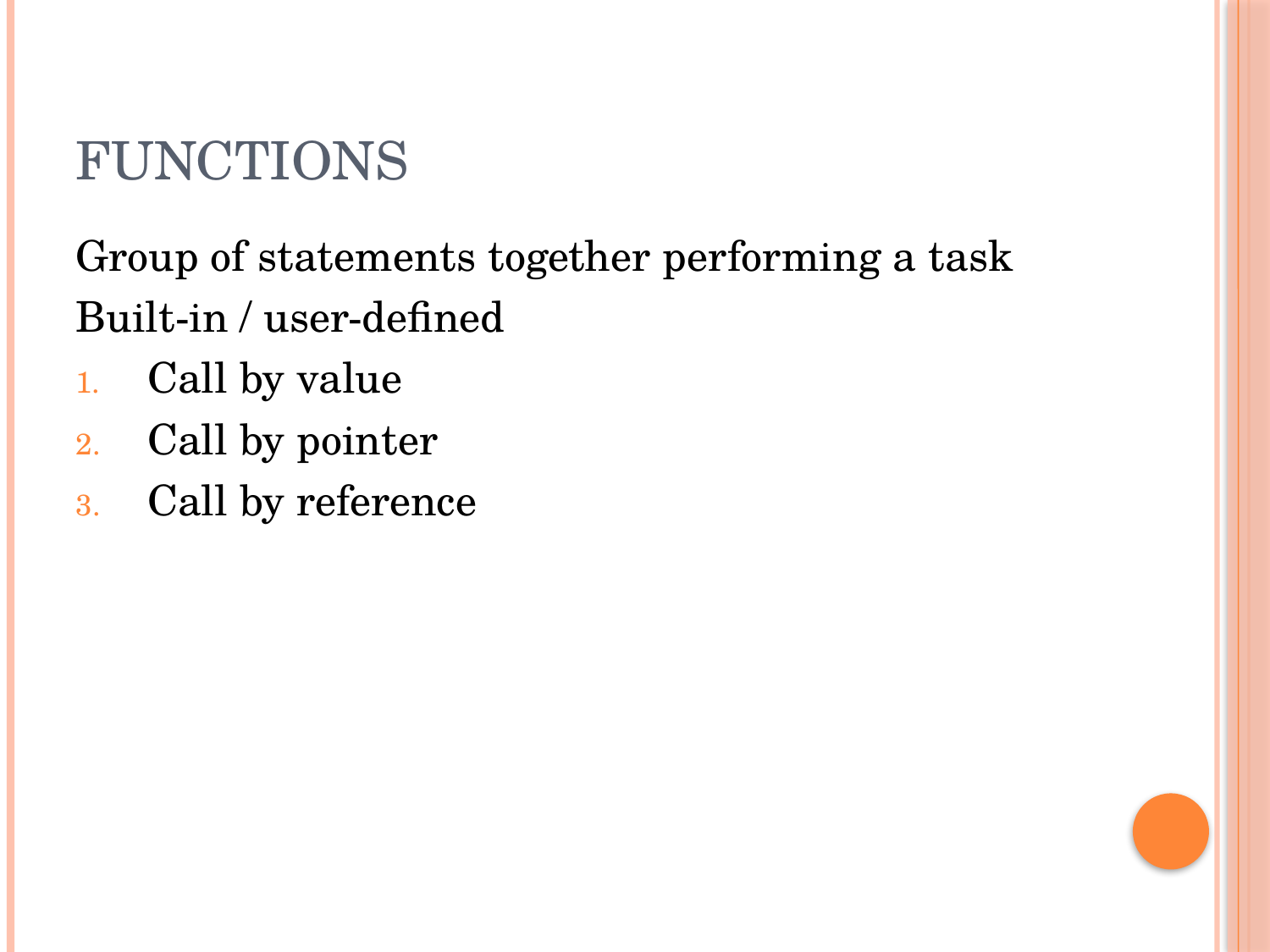

# Functions
Group of statements together performing a task
Built-in / user-defined
Call by value
Call by pointer
Call by reference